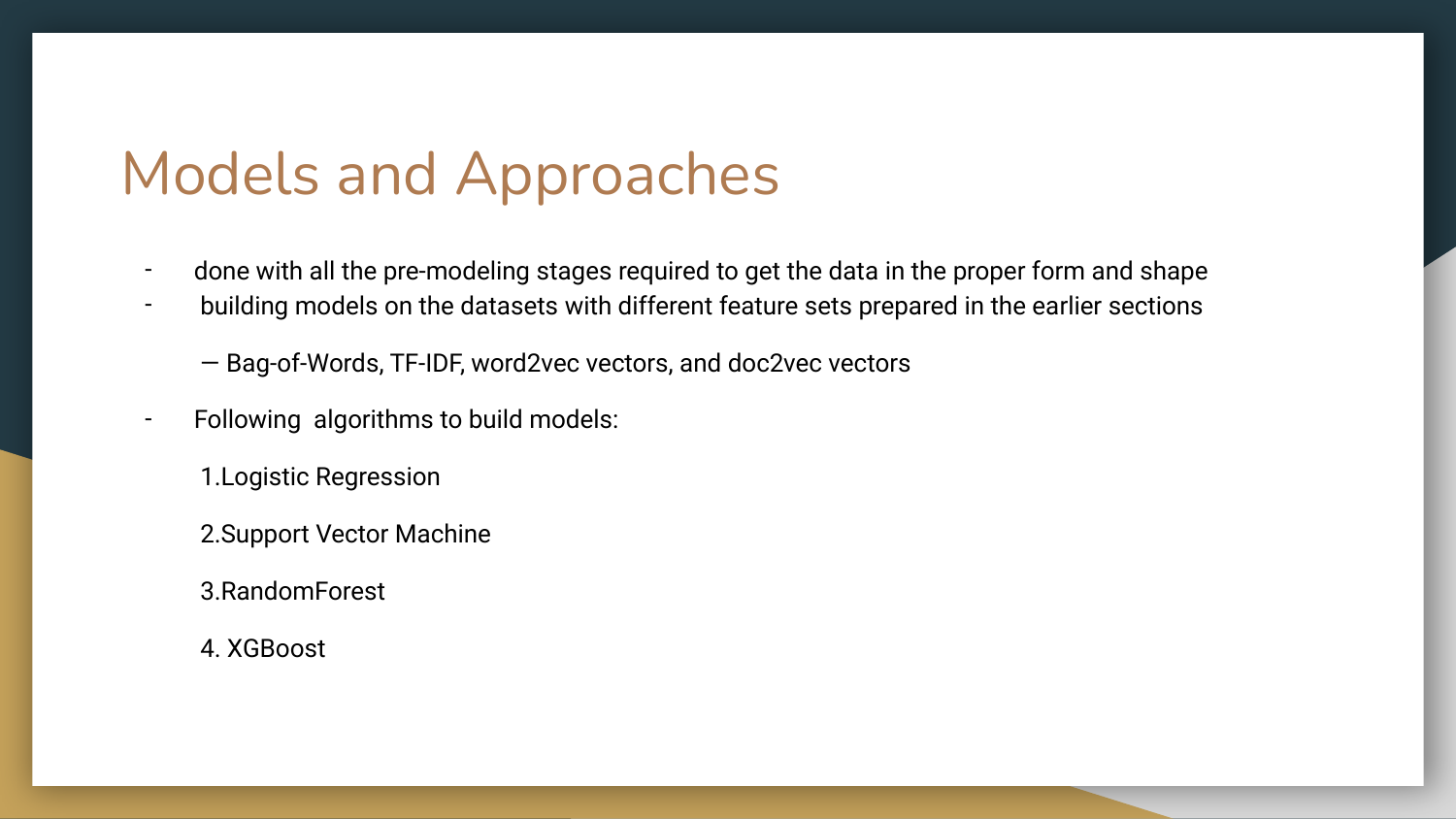

# Models and Approaches
done with all the pre-modeling stages required to get the data in the proper form and shape
 building models on the datasets with different feature sets prepared in the earlier sections
 — Bag-of-Words, TF-IDF, word2vec vectors, and doc2vec vectors
Following  algorithms to build models:
 1.Logistic Regression
 2.Support Vector Machine
 3.RandomForest
 4. XGBoost